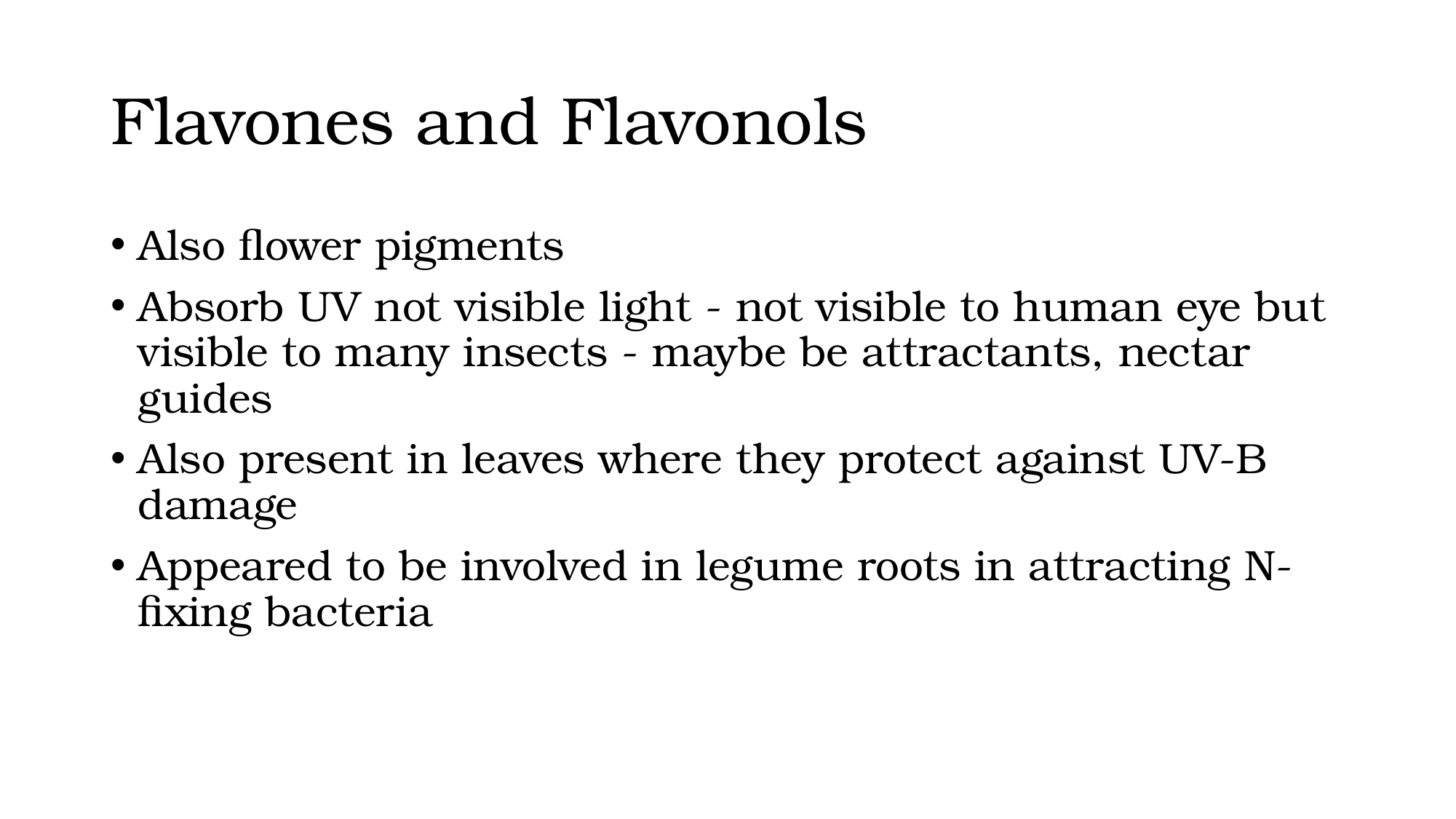

# Flavones and Flavonols
Also flower pigments
Absorb UV not visible light - not visible to human eye but visible to many insects - maybe be attractants, nectar guides
Also present in leaves where they protect against UV-B damage
Appeared to be involved in legume roots in attracting N-fixing bacteria